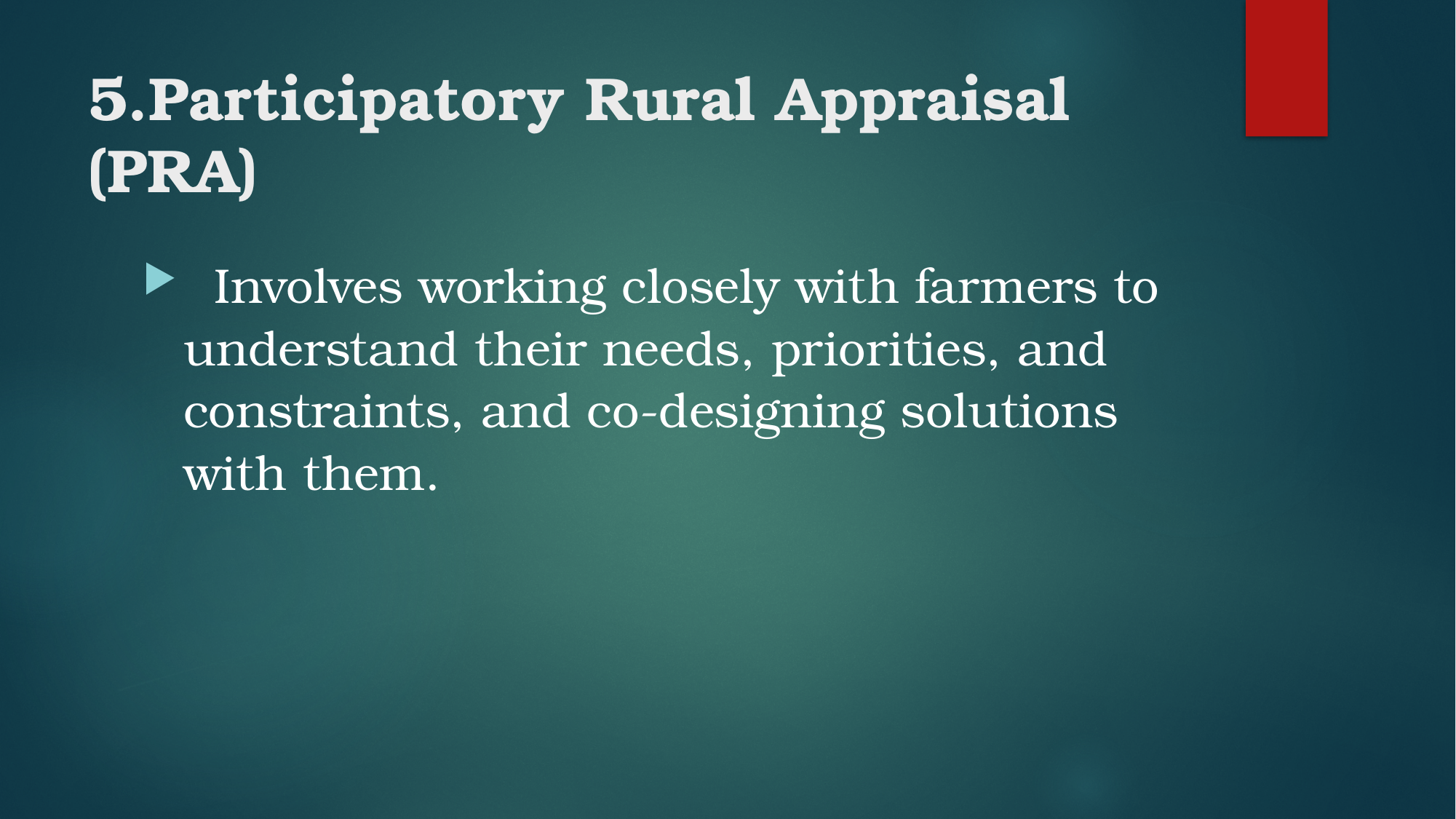

# 5.Participatory Rural Appraisal (PRA)
  Involves working closely with farmers to understand their needs, priorities, and constraints, and co-designing solutions with them.